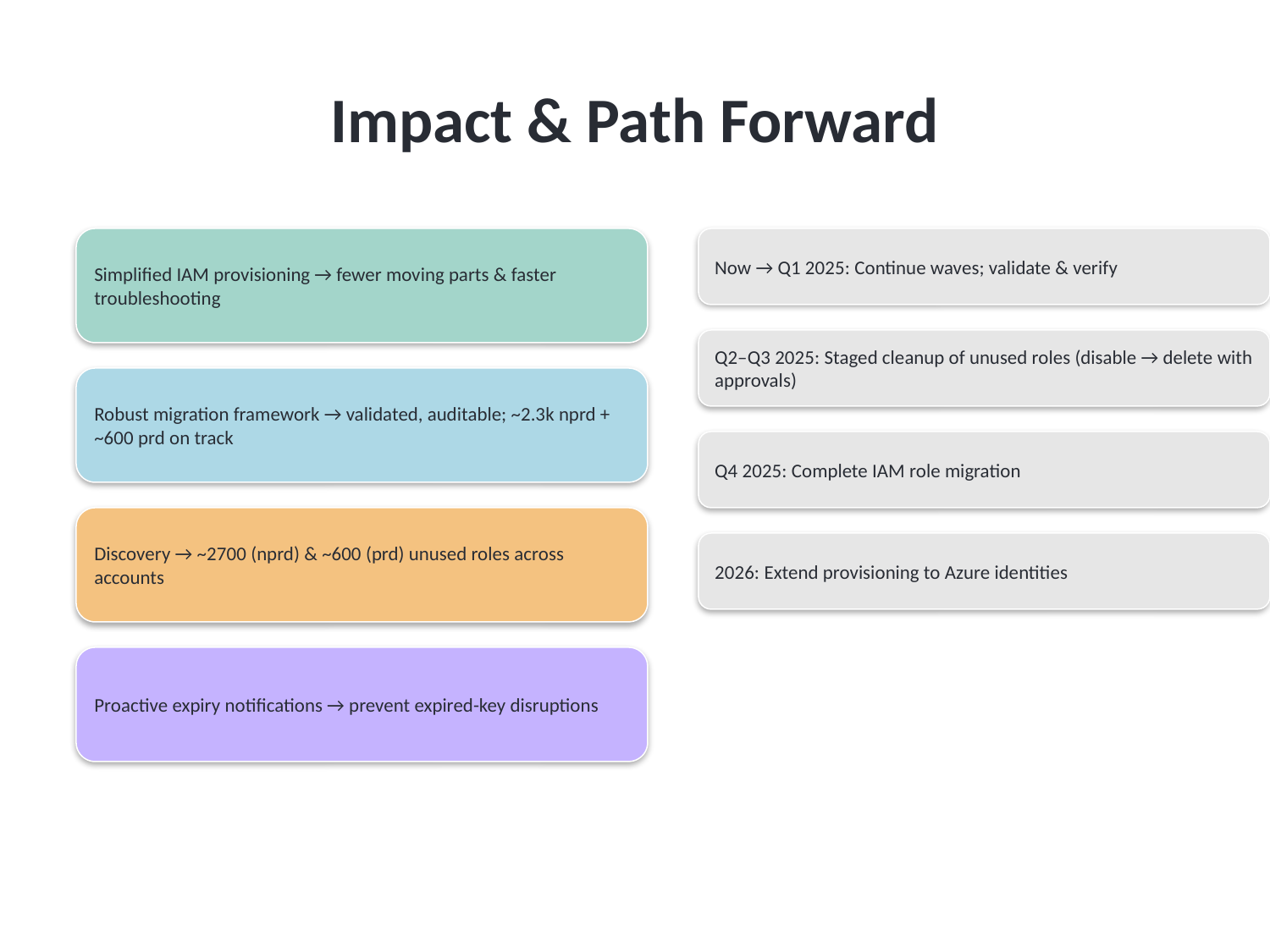

# Impact & Path Forward
Simplified IAM provisioning → fewer moving parts & faster troubleshooting
Now → Q1 2025: Continue waves; validate & verify
Q2–Q3 2025: Staged cleanup of unused roles (disable → delete with approvals)
Robust migration framework → validated, auditable; ~2.3k nprd + ~600 prd on track
Q4 2025: Complete IAM role migration
Discovery → ~2700 (nprd) & ~600 (prd) unused roles across accounts
2026: Extend provisioning to Azure identities
Proactive expiry notifications → prevent expired-key disruptions